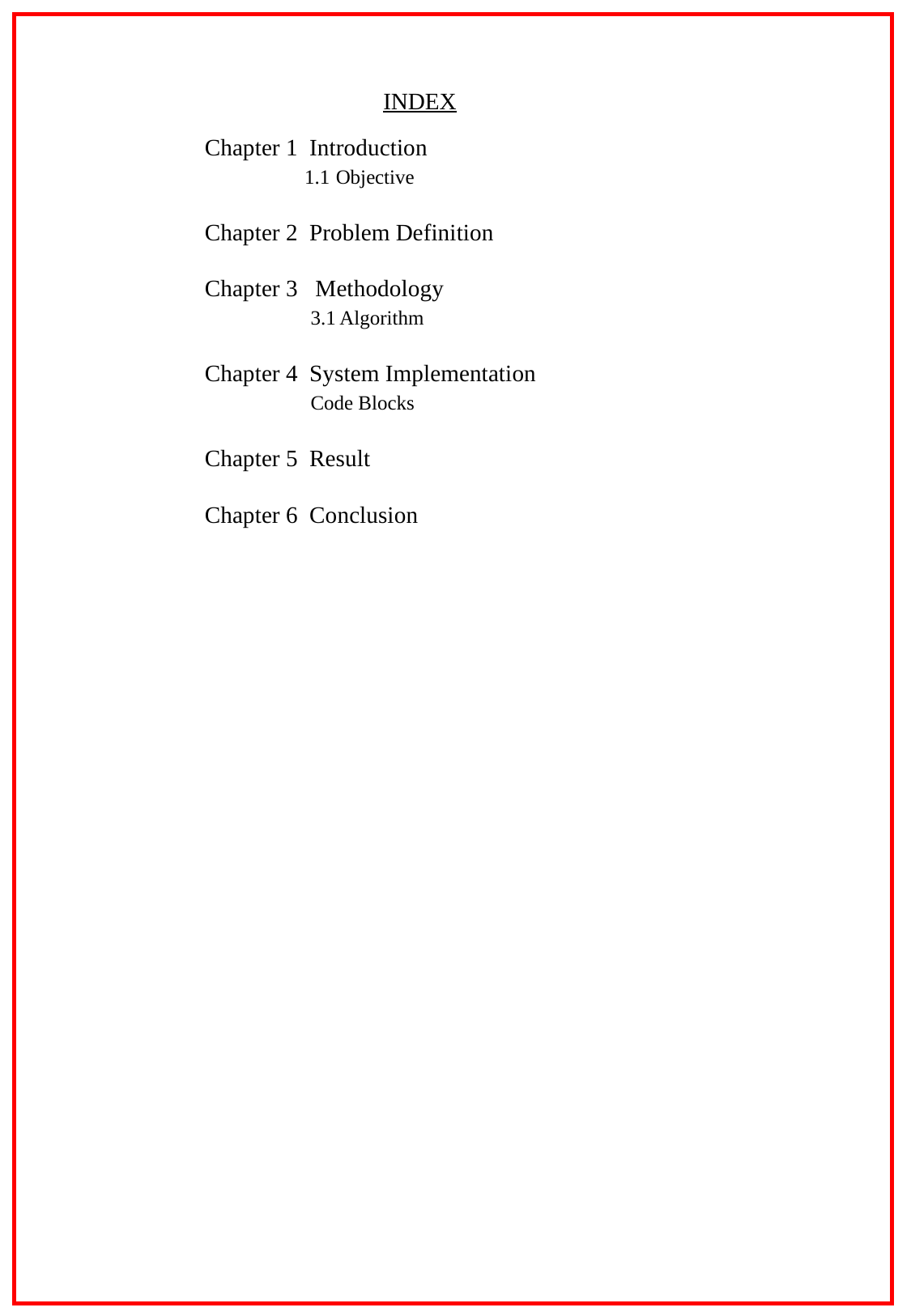

INDEX
Chapter 1  Introduction
                 1.1 Objective

Chapter 2  Problem Definition

Chapter 3   Methodology
                  3.1 Algorithm

Chapter 4  System Implementation
                  Code Blocks

Chapter 5  Result

Chapter 6  Conclusion